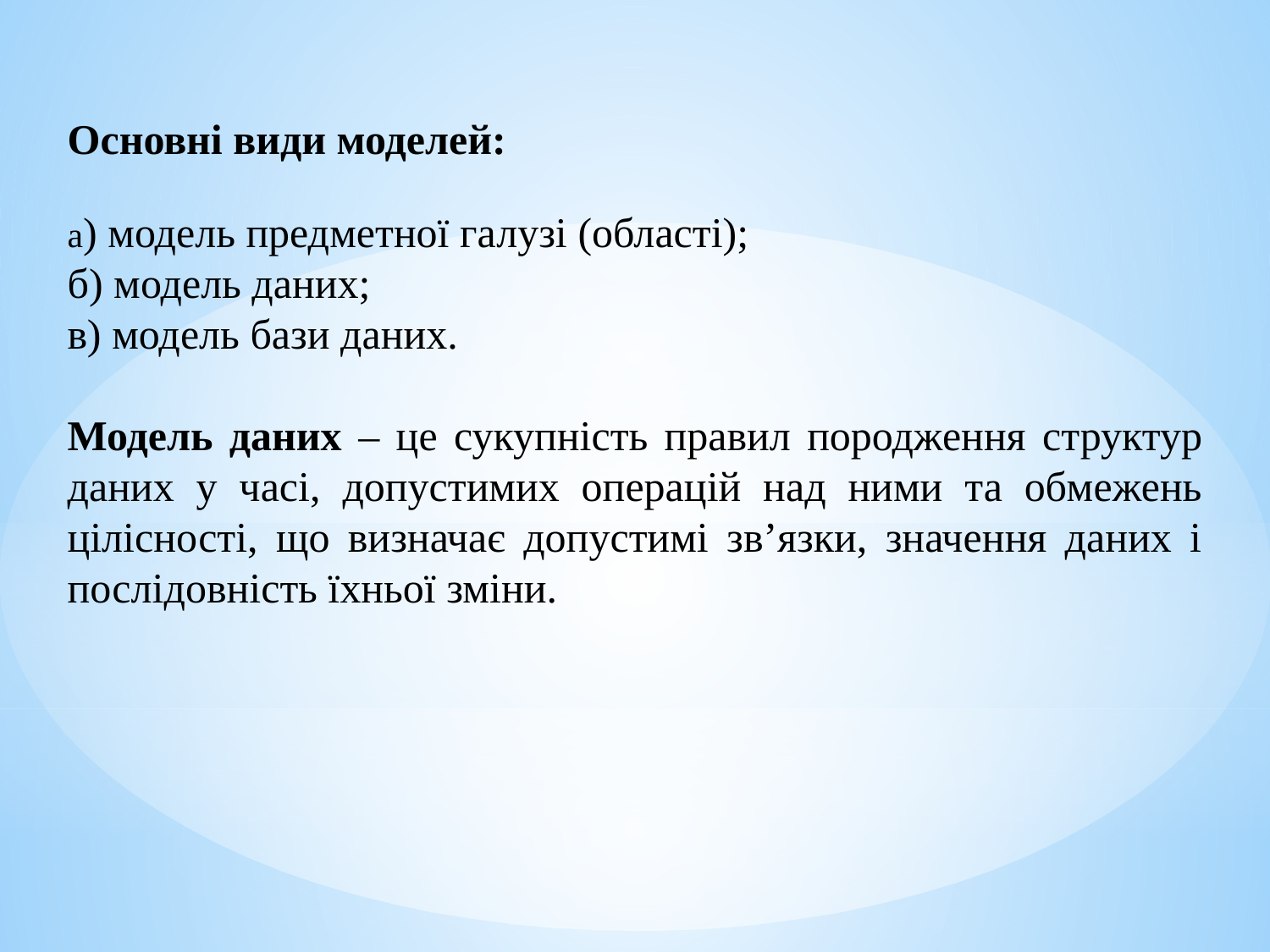

Основні види моделей:

а) модель предметної галузі (області);
б) модель даних;
в) модель бази даних.

Модель даних – це сукупність правил породження структур даних у часі, допустимих операцій над ними та обмежень цілісності, що визначає допустимі зв’язки, значення даних і послідовність їхньої зміни.